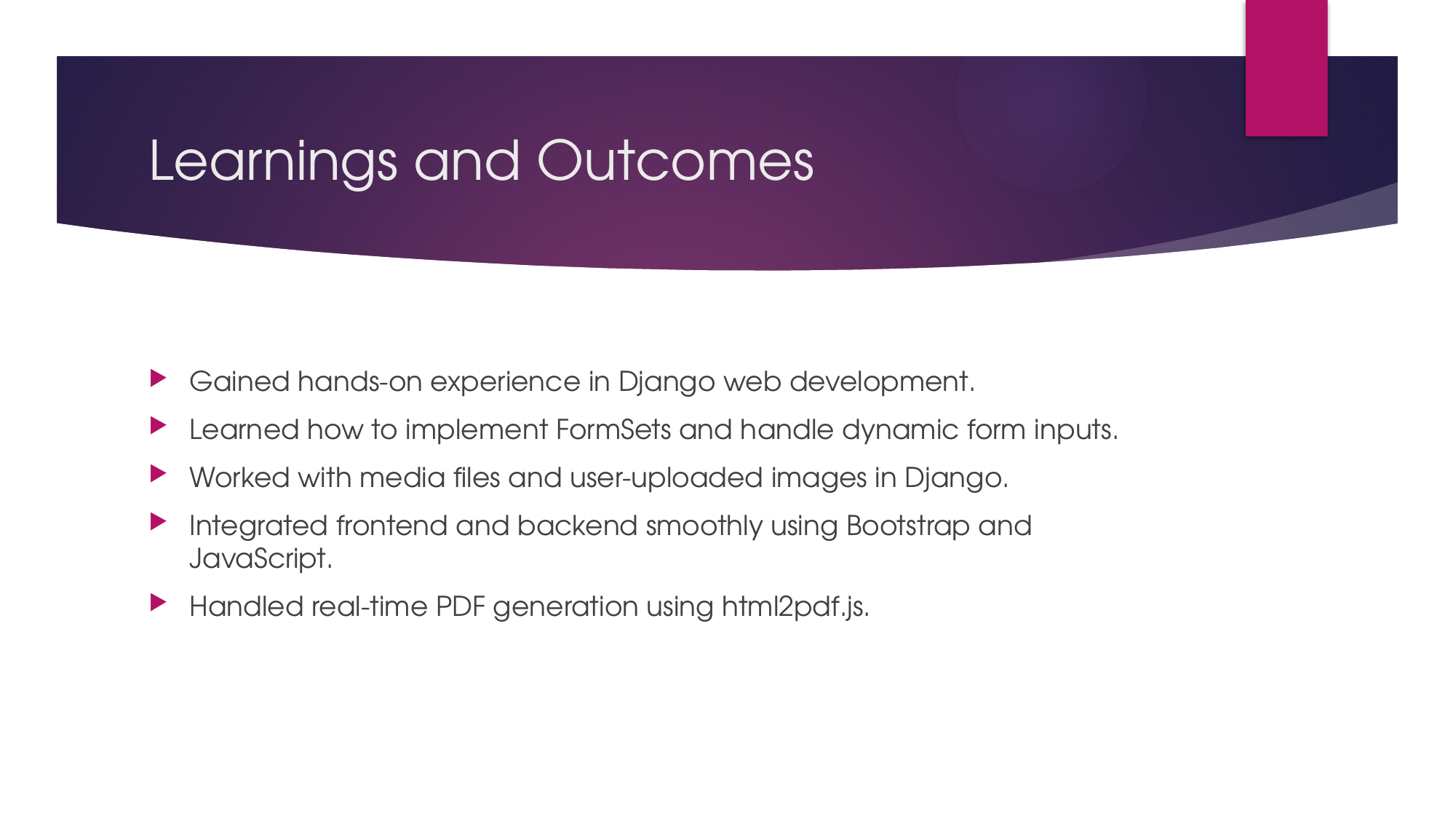

# Learnings and Outcomes

Gained hands-on experience in Django web development.
Learned how to implement FormSets and handle dynamic form inputs.
Worked with media files and user-uploaded images in Django.
Integrated frontend and backend smoothly using Bootstrap and JavaScript.
Handled real-time PDF generation using html2pdf.js.